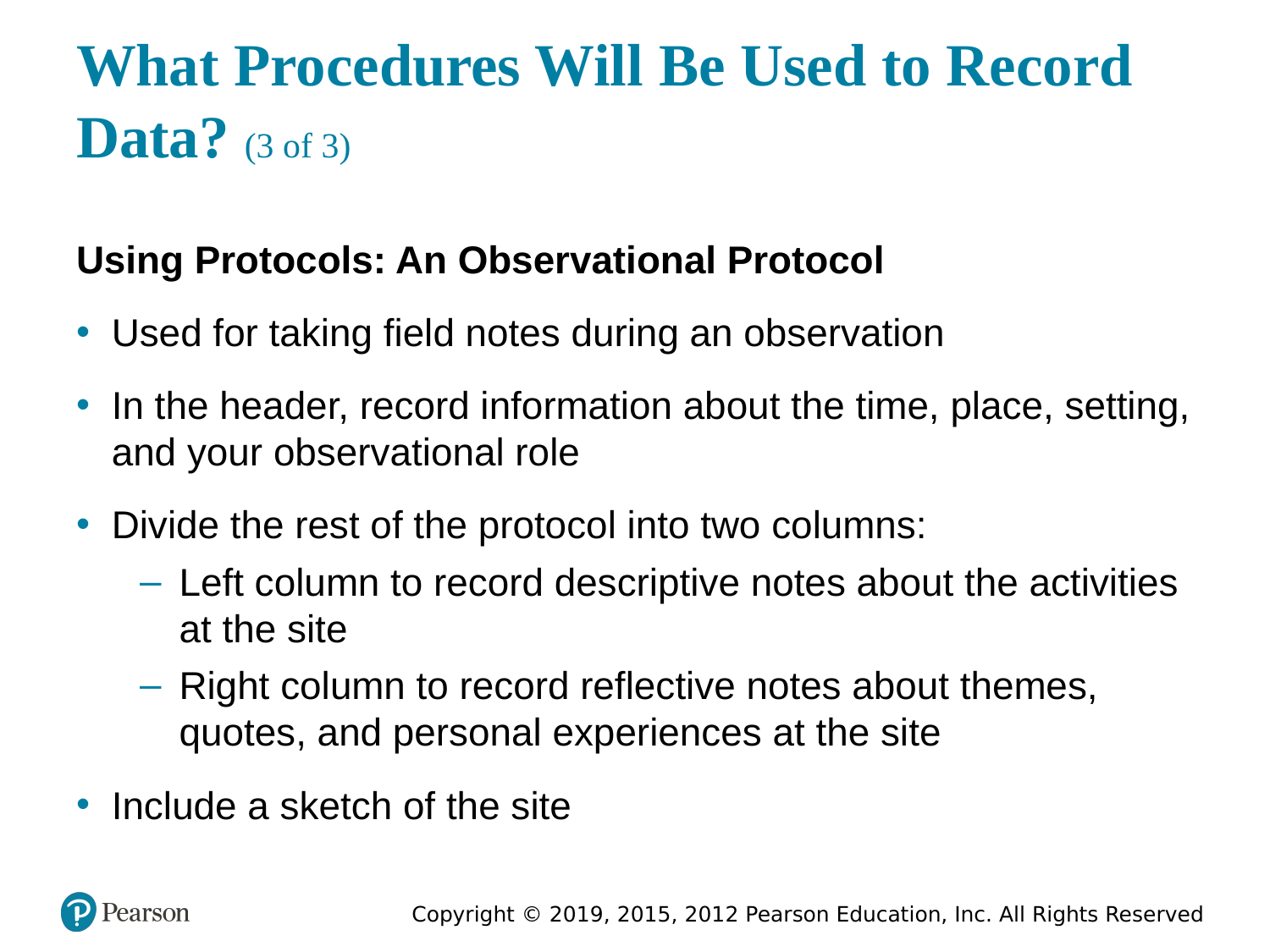

# What Procedures Will Be Used to Record Data? (3 of 3)
Using Protocols: An Observational Protocol
Used for taking field notes during an observation
In the header, record information about the time, place, setting, and your observational role
Divide the rest of the protocol into two columns:
Left column to record descriptive notes about the activities at the site
Right column to record reflective notes about themes, quotes, and personal experiences at the site
Include a sketch of the site